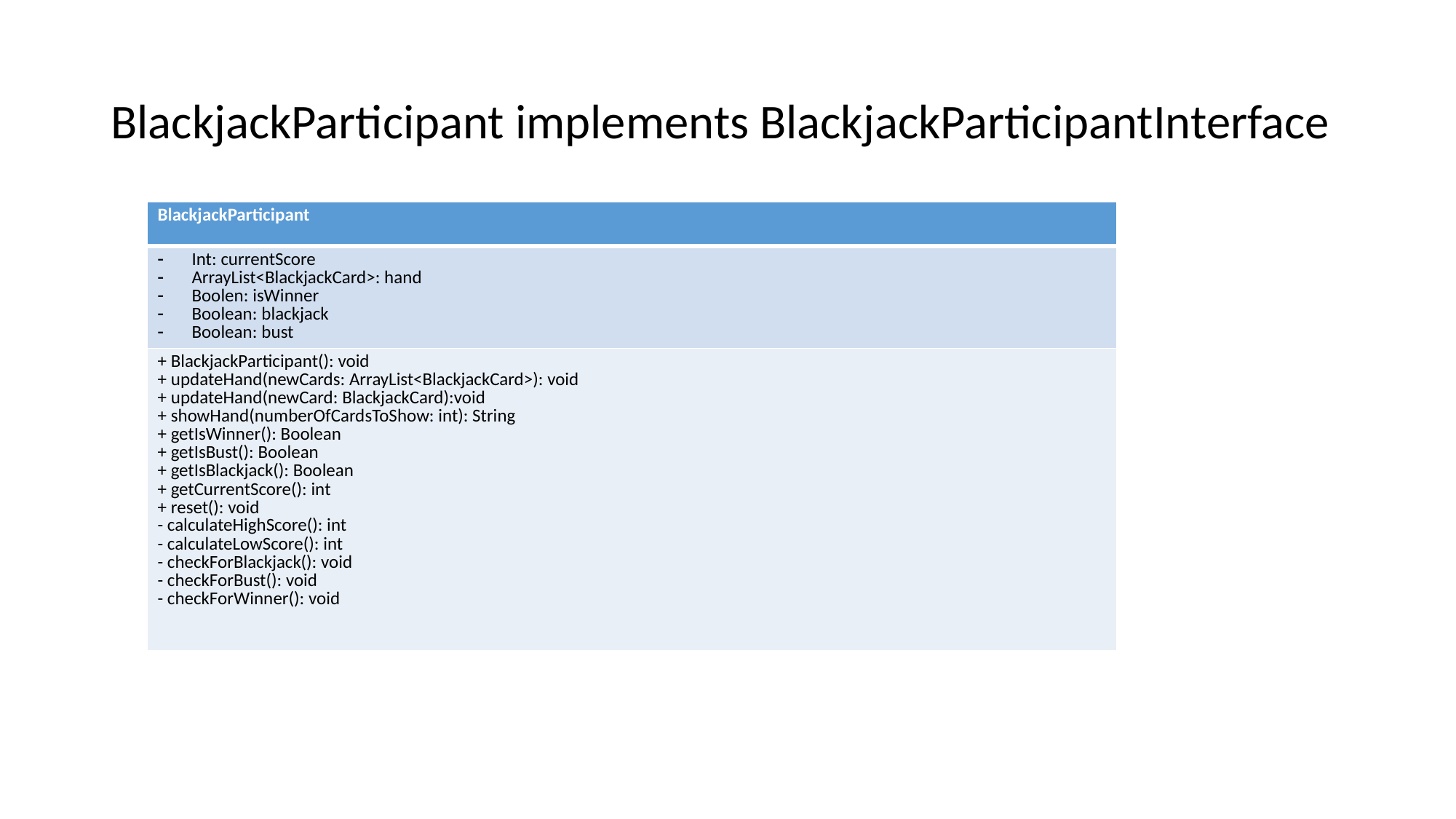

# BlackjackParticipant implements BlackjackParticipantInterface
| BlackjackParticipant |
| --- |
| Int: currentScore ArrayList<BlackjackCard>: hand Boolen: isWinner Boolean: blackjack Boolean: bust |
| + BlackjackParticipant(): void + updateHand(newCards: ArrayList<BlackjackCard>): void + updateHand(newCard: BlackjackCard):void + showHand(numberOfCardsToShow: int): String + getIsWinner(): Boolean + getIsBust(): Boolean + getIsBlackjack(): Boolean + getCurrentScore(): int + reset(): void - calculateHighScore(): int - calculateLowScore(): int - checkForBlackjack(): void - checkForBust(): void - checkForWinner(): void |